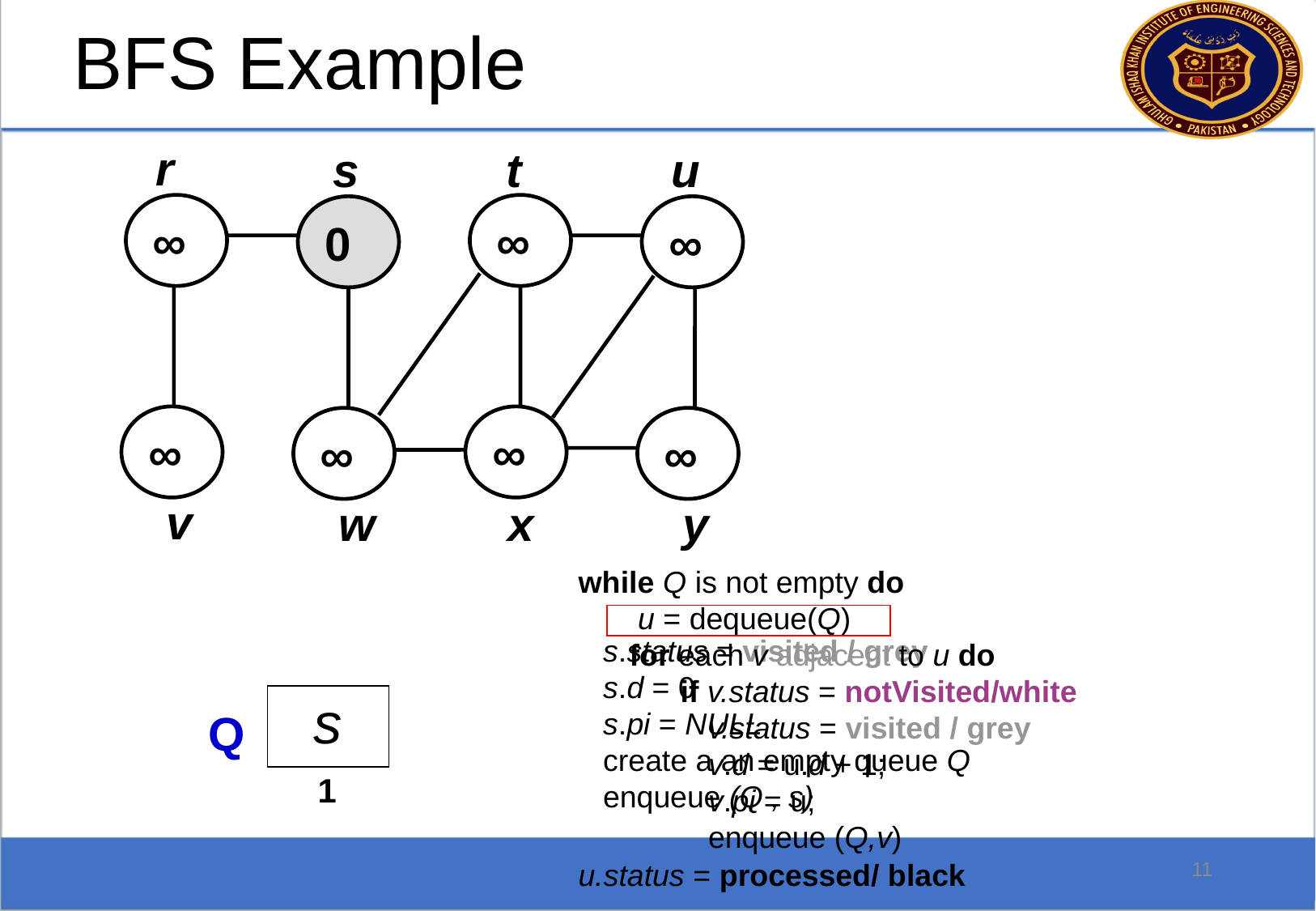

BFS Example
r
s
t
u
∞
∞
0
∞

∞
∞
∞
∞

v
w
x
y
while Q is not empty do
       u = dequeue(Q)
      for each v adjacent to u do
            if v.status = notVisited/white
	 v.status = visited / grey
	 v.d = u.d + 1;
	 v.pi = u;
	 enqueue (Q,v)
u.status = processed/ black

s.status = visited / grey
s.d = 0
s.pi = NULL
create a an empty queue Q
enqueue (Q , s)
| s |  |  |
| --- | --- | --- |
Q
1
11